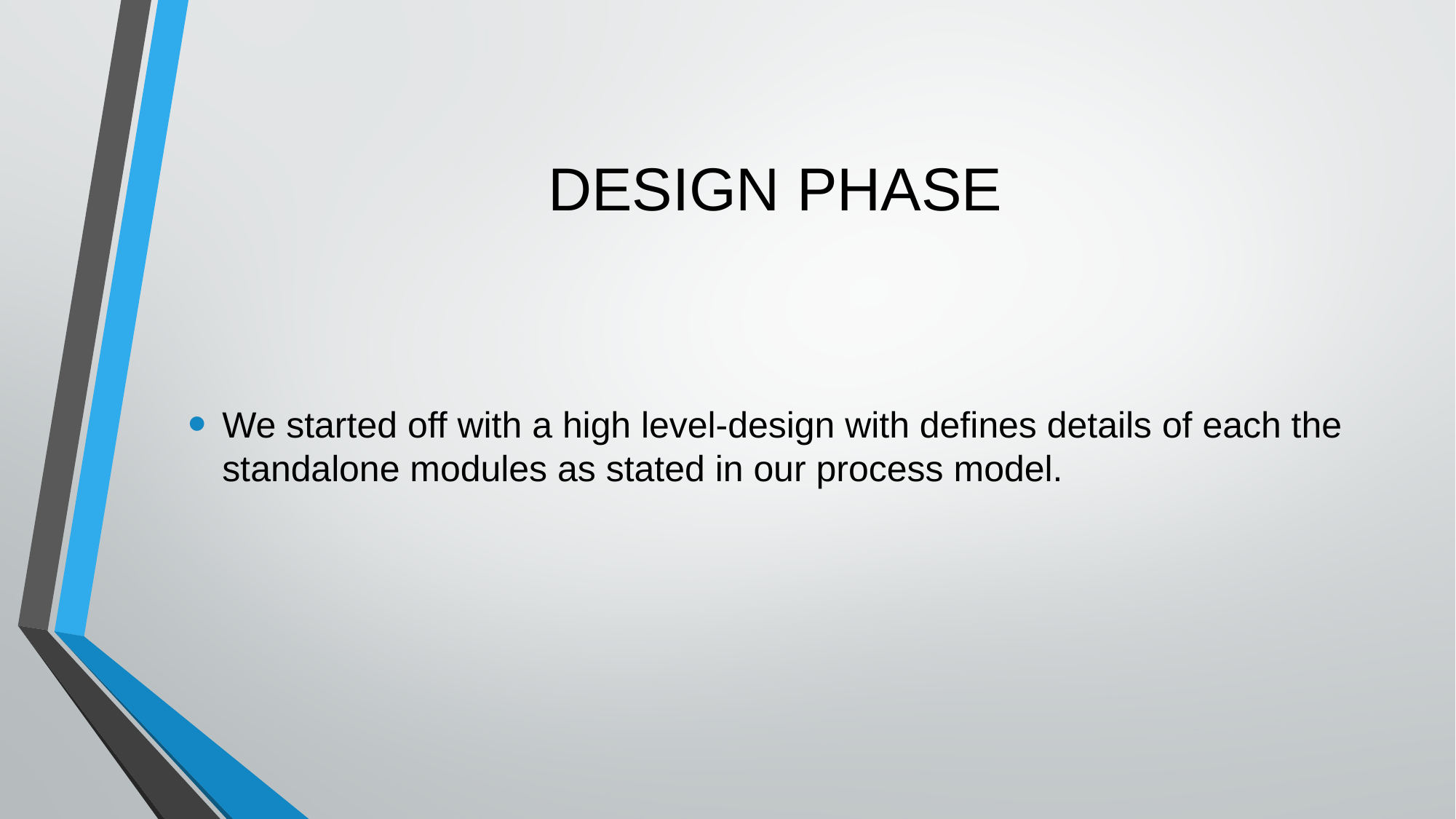

# DESIGN PHASE
We started off with a high level-design with defines details of each the standalone modules as stated in our process model.